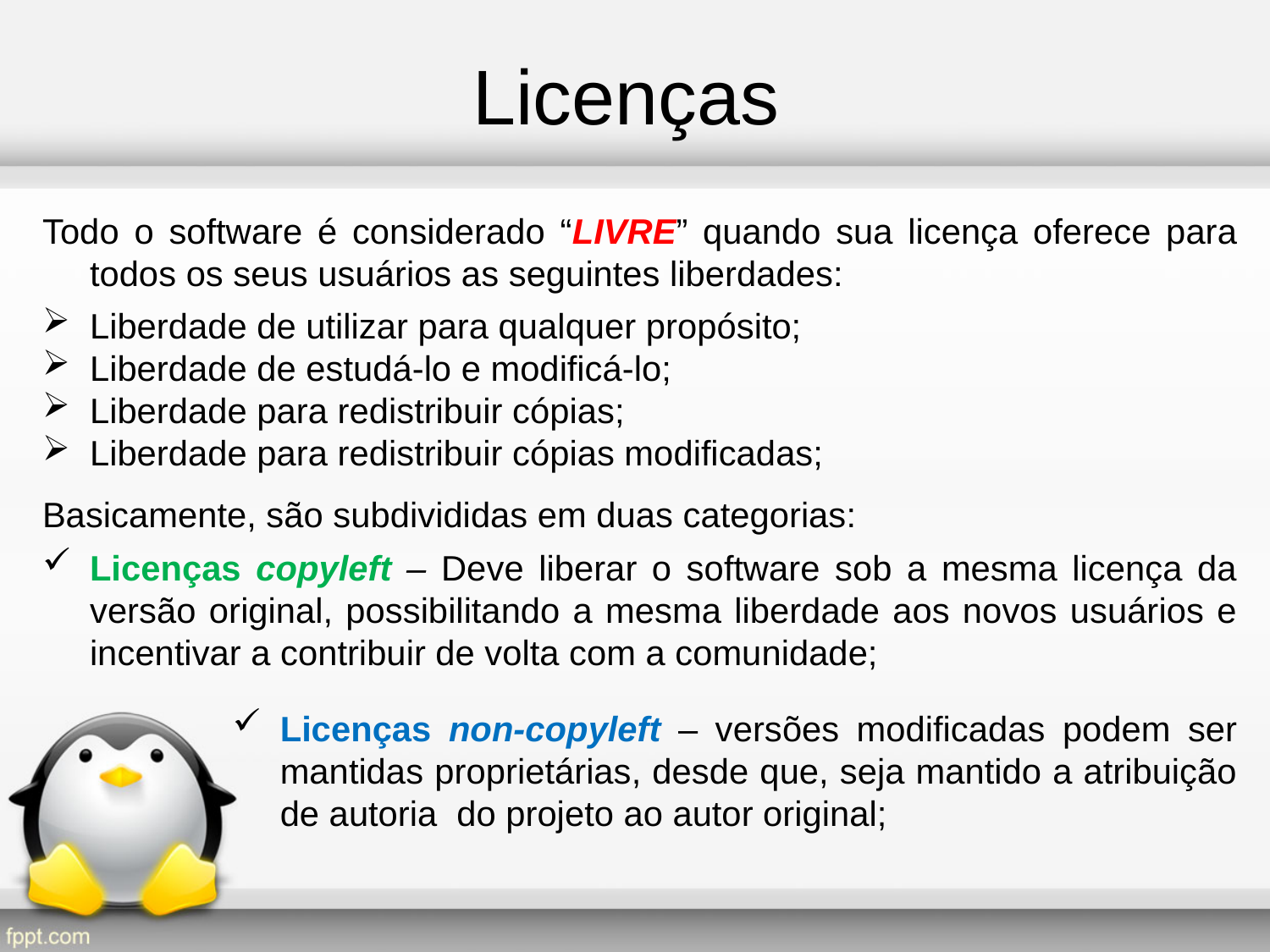

Licenças
Todo o software é considerado “LIVRE” quando sua licença oferece para todos os seus usuários as seguintes liberdades:
Liberdade de utilizar para qualquer propósito;
Liberdade de estudá-lo e modificá-lo;
Liberdade para redistribuir cópias;
Liberdade para redistribuir cópias modificadas;
Basicamente, são subdivididas em duas categorias:
Licenças copyleft – Deve liberar o software sob a mesma licença da versão original, possibilitando a mesma liberdade aos novos usuários e incentivar a contribuir de volta com a comunidade;
Licenças non-copyleft – versões modificadas podem ser mantidas proprietárias, desde que, seja mantido a atribuição de autoria  do projeto ao autor original;